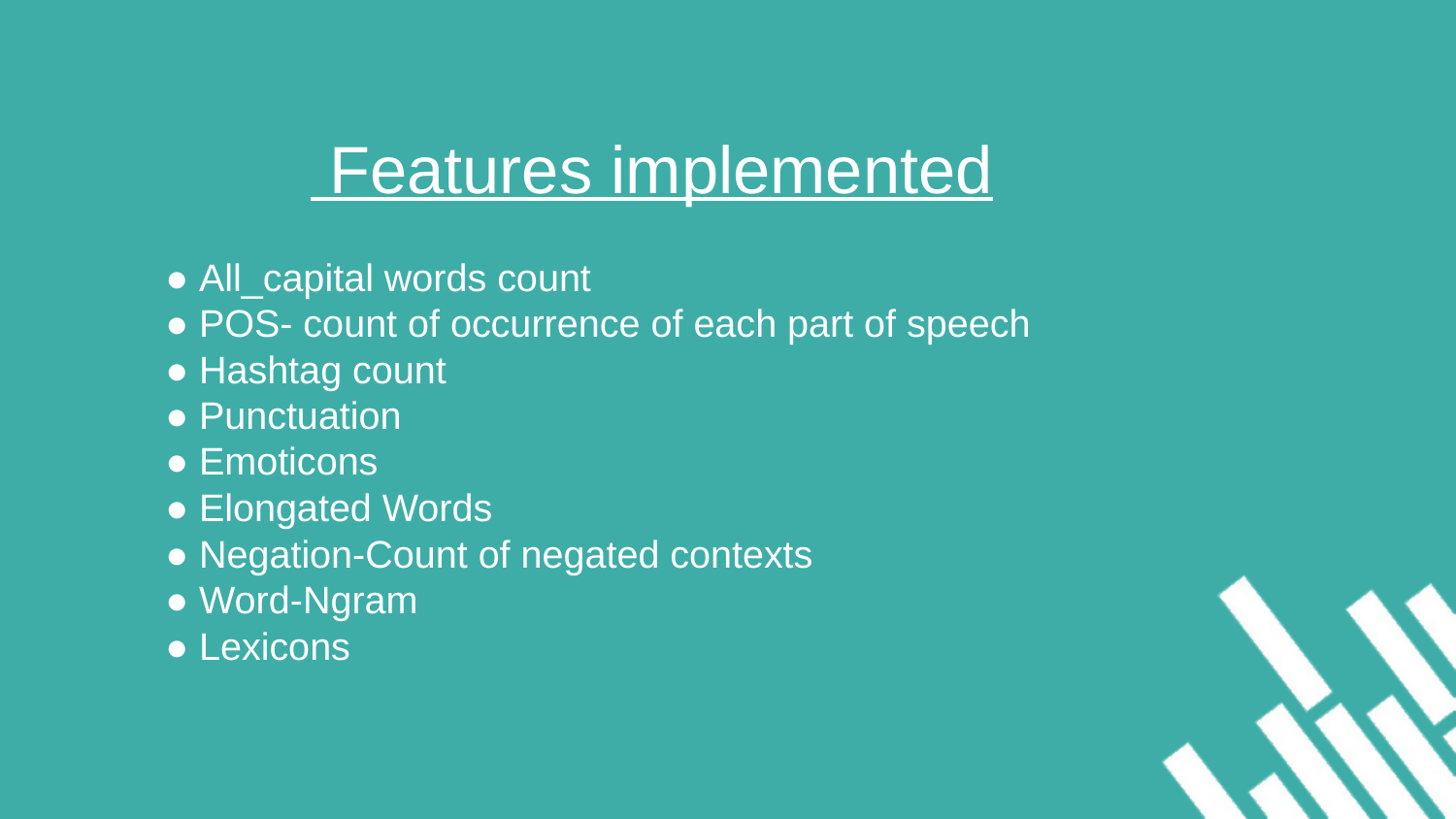

# Features implemented

● All_capital words count
● POS- count of occurrence of each part of speech
● Hashtag count
● Punctuation
● Emoticons
● Elongated Words
● Negation-Count of negated contexts
● Word-Ngram
● Lexicons